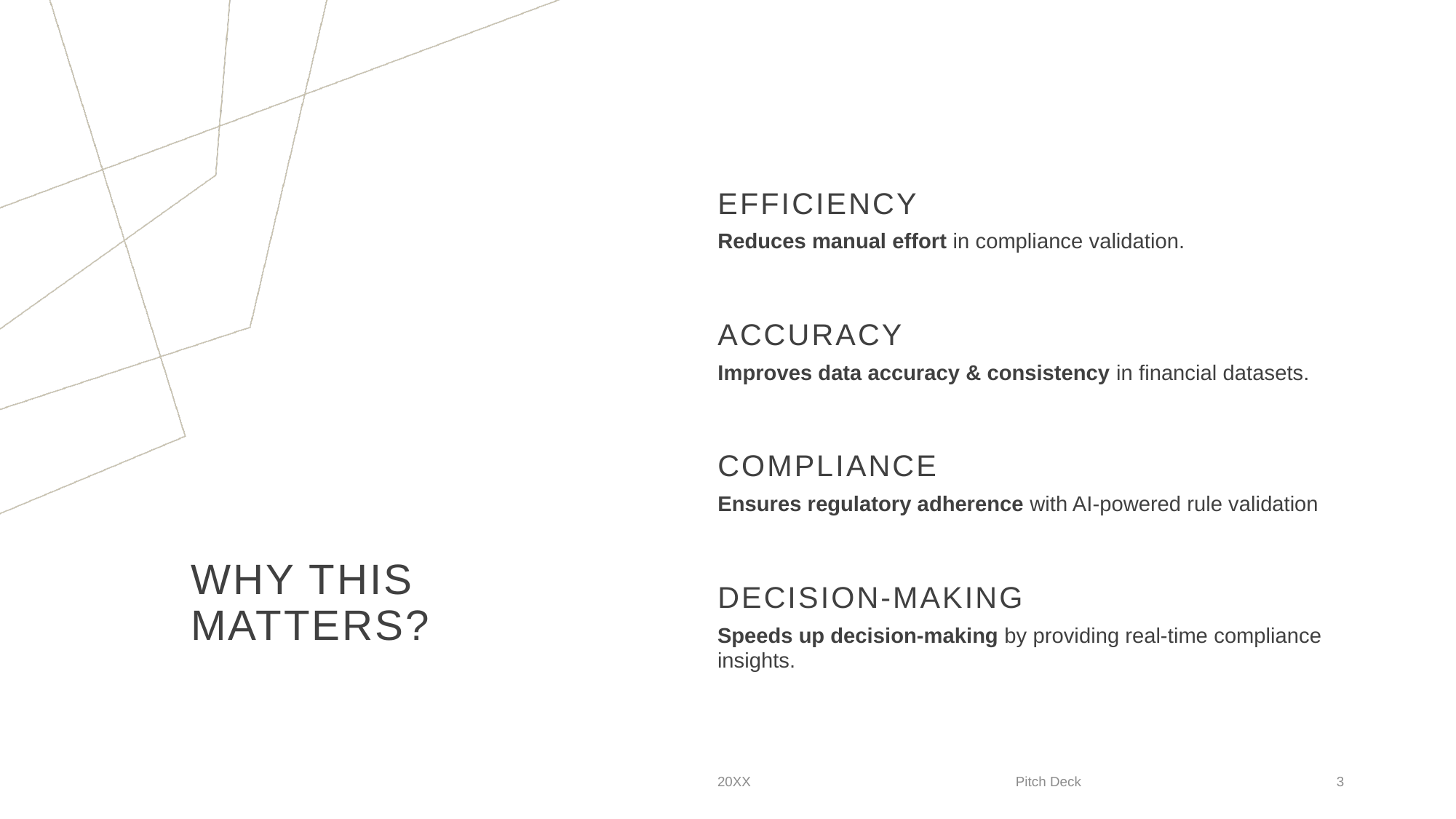

EFFICIENCY
Reduces manual effort in compliance validation.
ACCURACY
Improves data accuracy & consistency in financial datasets.
COMPLIANCE
Ensures regulatory adherence with AI-powered rule validation
# Why This Matters?
DECISION-MAKING
Speeds up decision-making by providing real-time compliance insights.
20XX
Pitch Deck
3